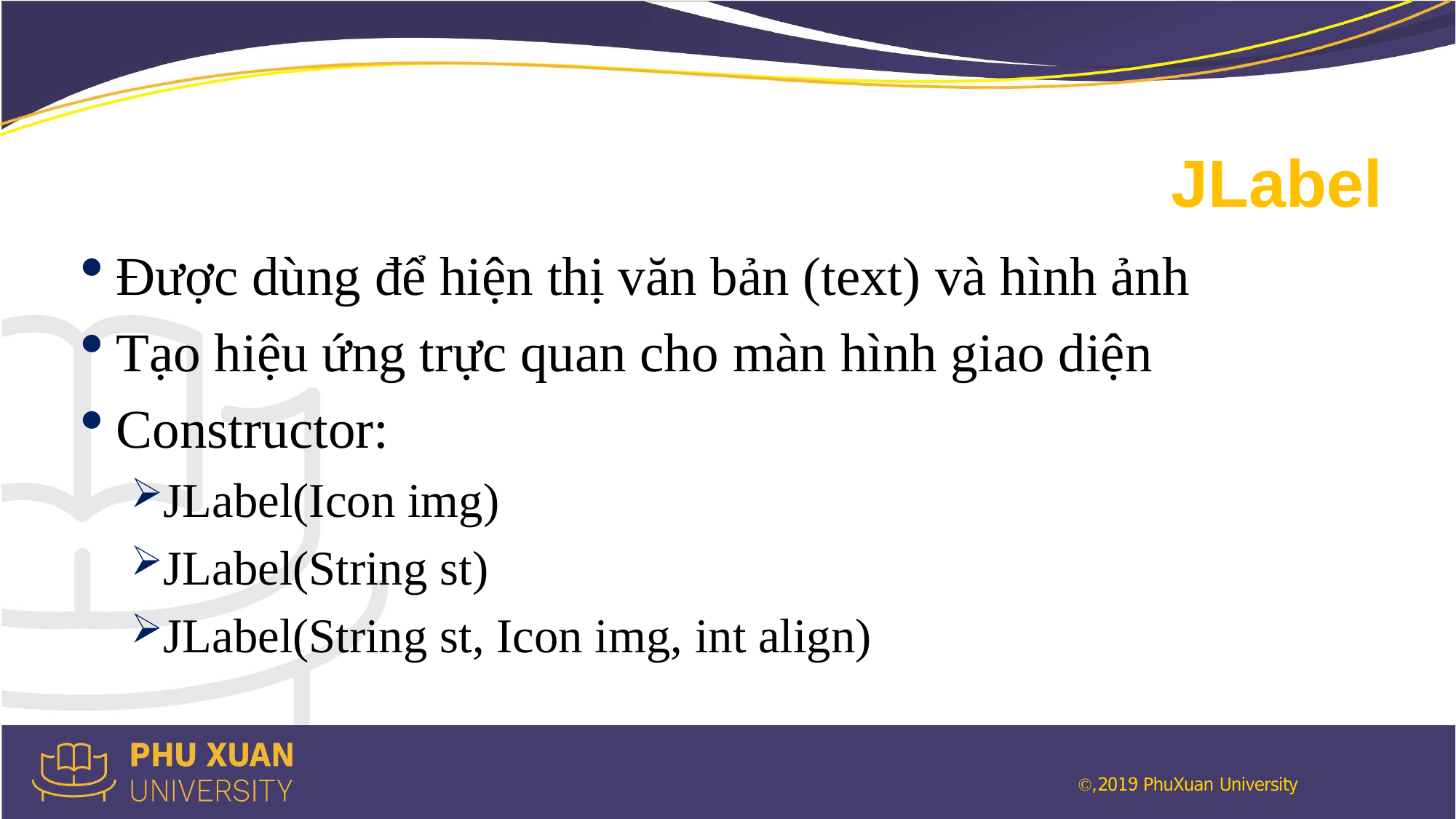

# JLabel
Được dùng để hiện thị văn bản (text) và hình ảnh
Tạo hiệu ứng trực quan cho màn hình giao diện
Constructor:
JLabel(Icon img)
JLabel(String st)
JLabel(String st, Icon img, int align)